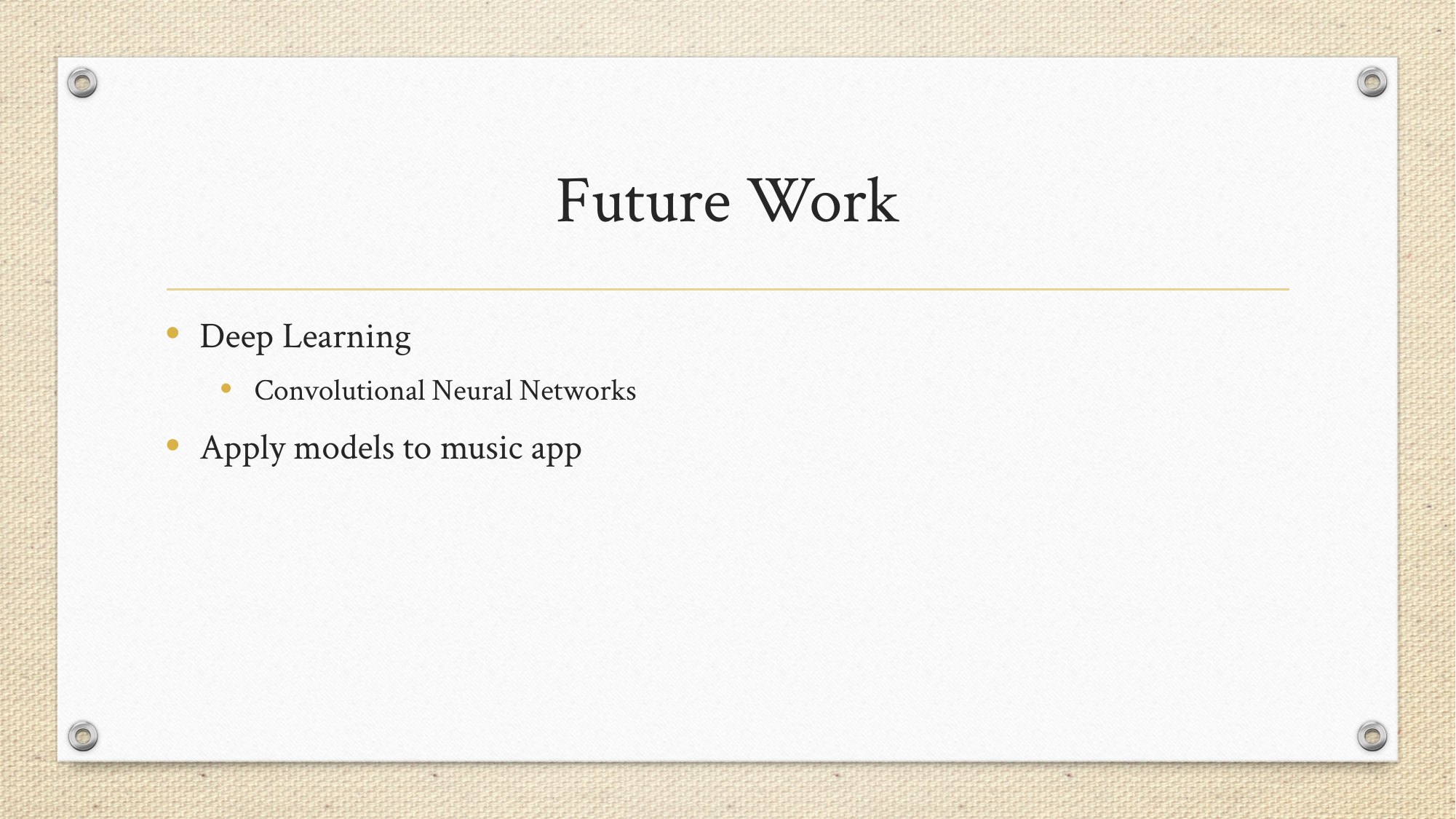

# Future Work
Deep Learning
Convolutional Neural Networks
Apply models to music app